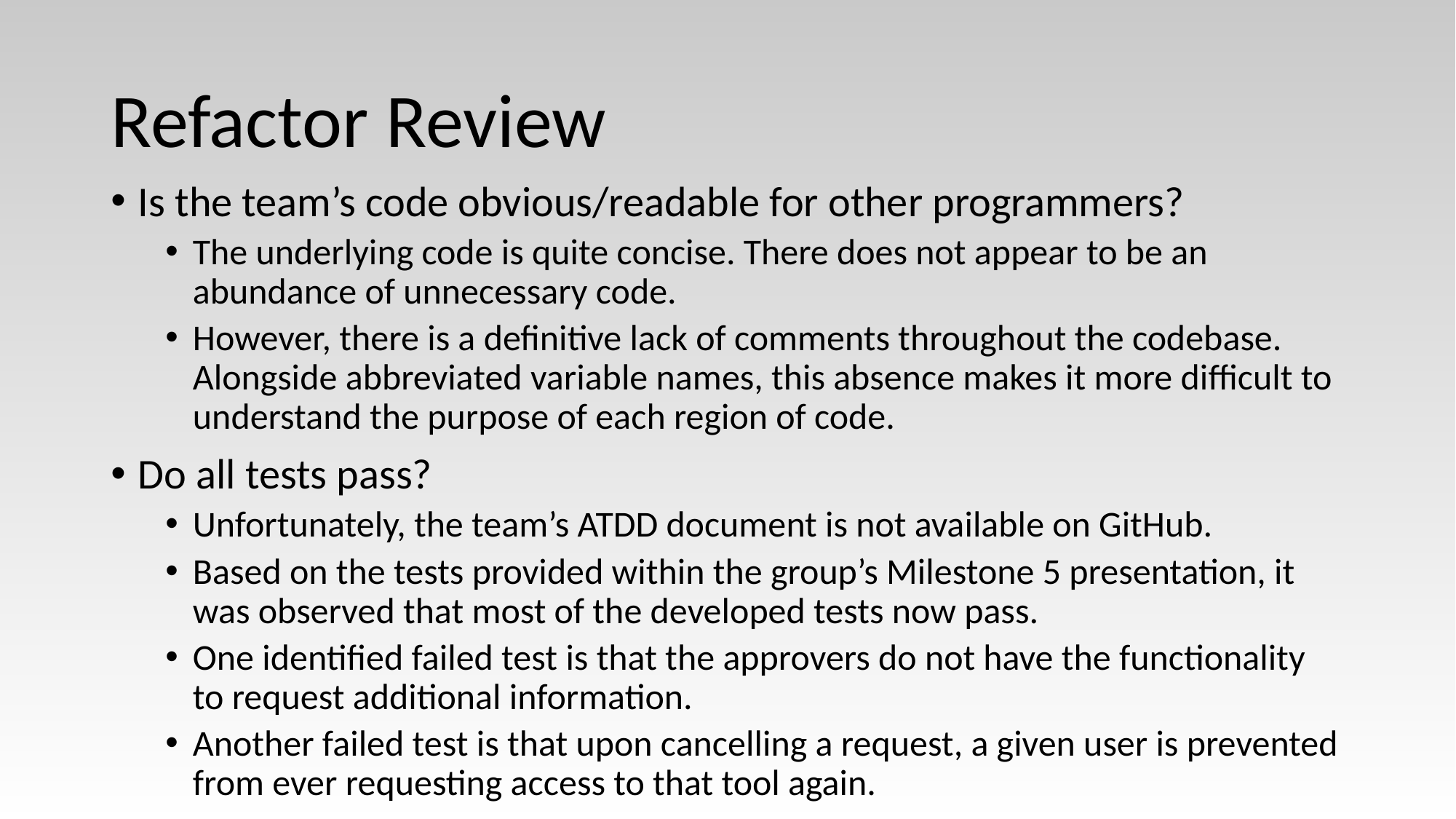

# Refactor Review
Is the team’s code obvious/readable for other programmers?
The underlying code is quite concise. There does not appear to be an abundance of unnecessary code.
However, there is a definitive lack of comments throughout the codebase. Alongside abbreviated variable names, this absence makes it more difficult to understand the purpose of each region of code.
Do all tests pass?
Unfortunately, the team’s ATDD document is not available on GitHub.
Based on the tests provided within the group’s Milestone 5 presentation, it was observed that most of the developed tests now pass.
One identified failed test is that the approvers do not have the functionality to request additional information.
Another failed test is that upon cancelling a request, a given user is prevented from ever requesting access to that tool again.